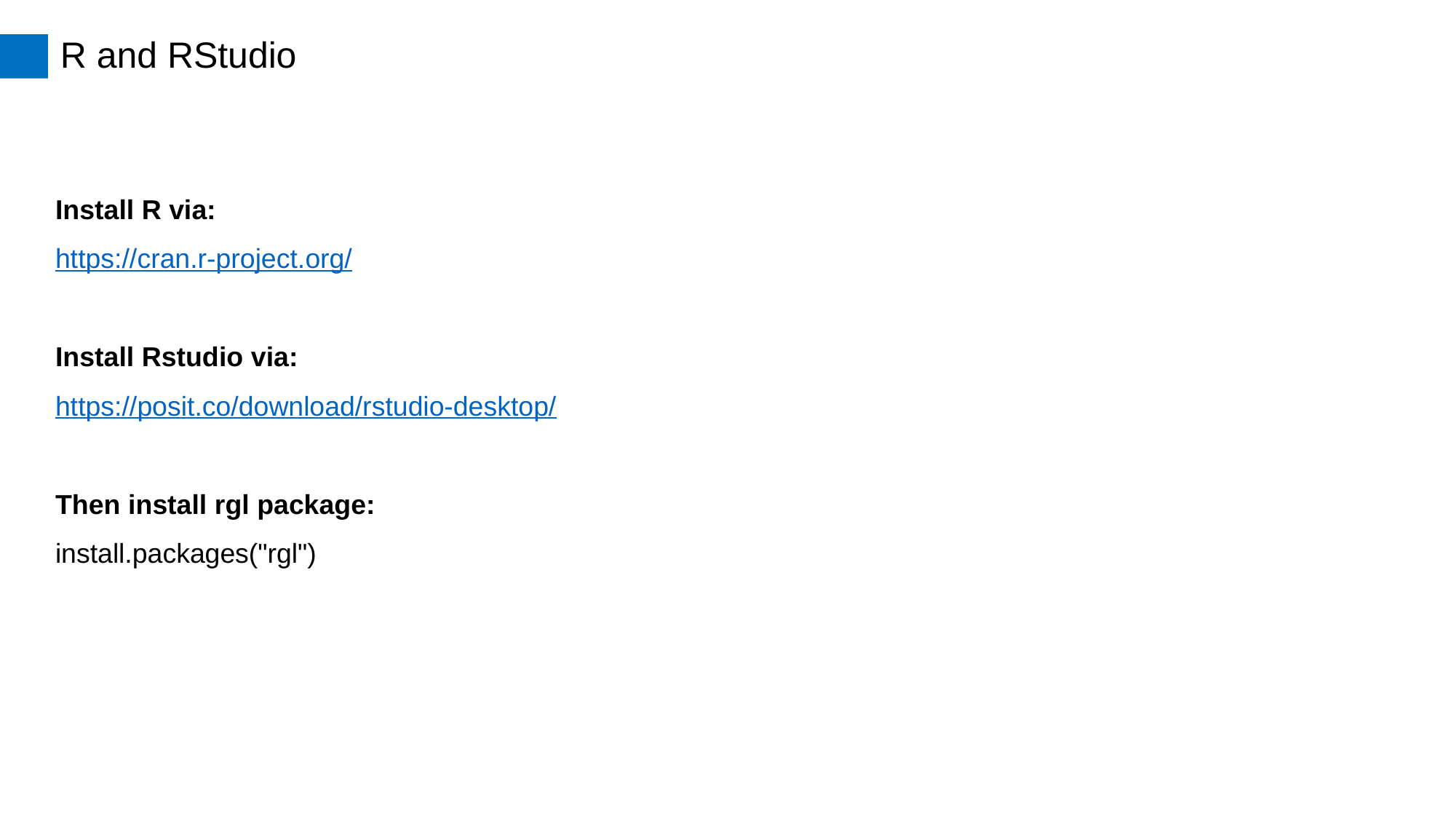

R and RStudio

Install R via:
https://cran.r-project.org/

Install Rstudio via:
https://posit.co/download/rstudio-desktop/

Then install rgl package:
install.packages("rgl")